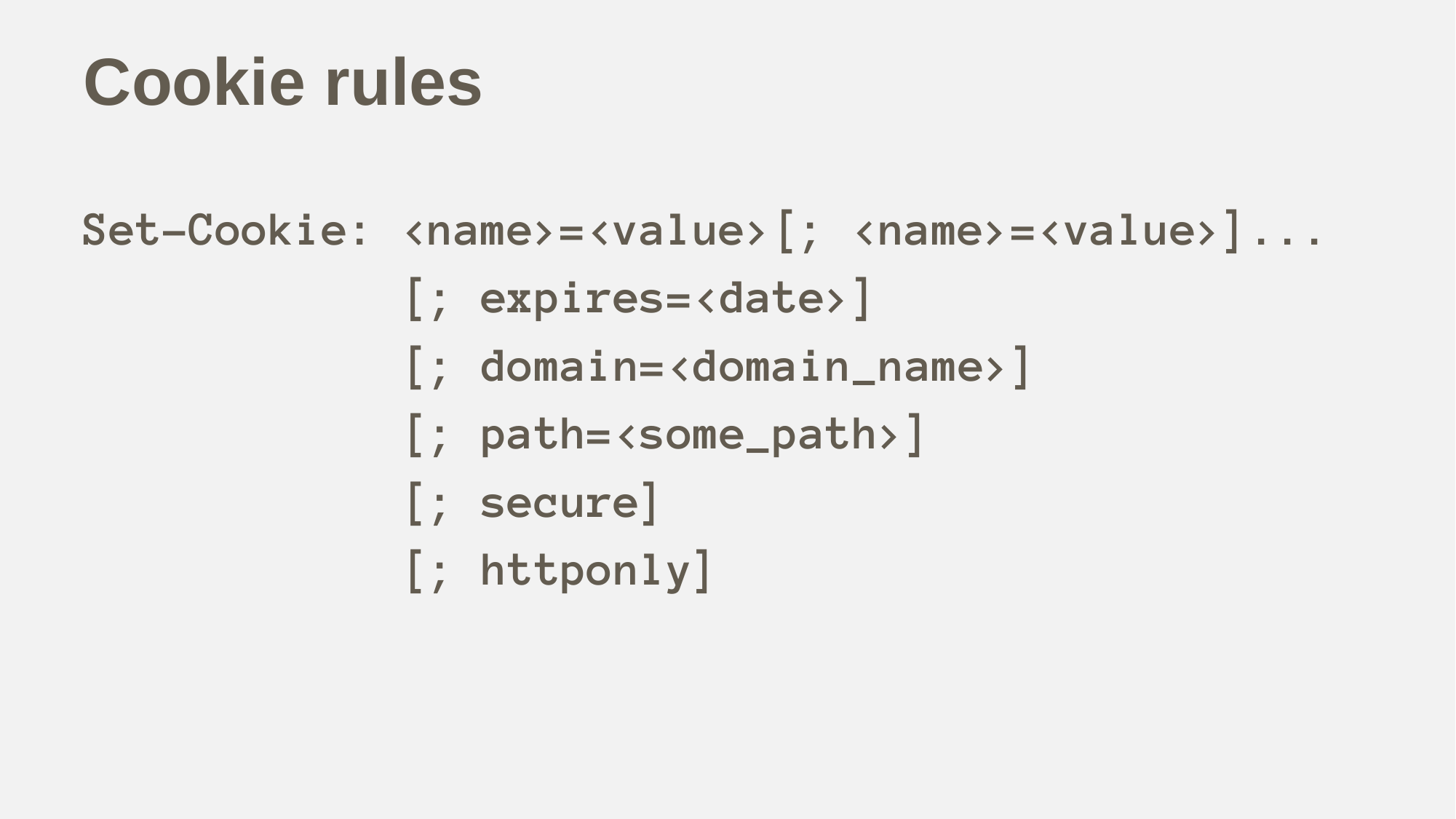

# Cookie rules
Set-Cookie: <name>=<value>[; <name>=<value>]...
            [; expires=<date>]
            [; domain=<domain_name>]
            [; path=<some_path>]
            [; secure]
            [; httponly]